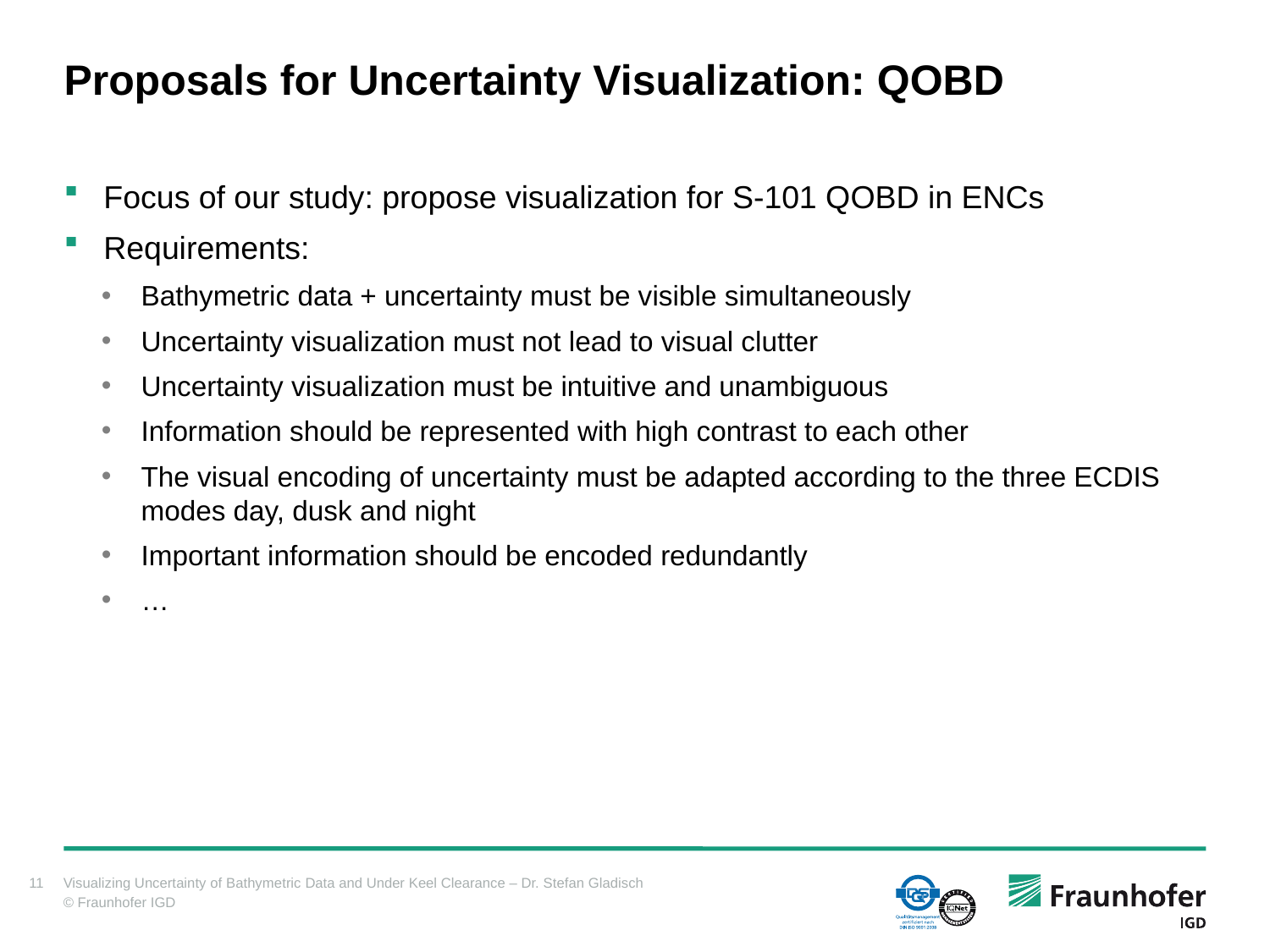

# Proposals for Uncertainty Visualization: QOBD
Focus of our study: propose visualization for S-101 QOBD in ENCs
Requirements:
Bathymetric data + uncertainty must be visible simultaneously
Uncertainty visualization must not lead to visual clutter
Uncertainty visualization must be intuitive and unambiguous
Information should be represented with high contrast to each other
The visual encoding of uncertainty must be adapted according to the three ECDIS modes day, dusk and night
Important information should be encoded redundantly
…

11
Visualizing Uncertainty of Bathymetric Data and Under Keel Clearance – Dr. Stefan Gladisch